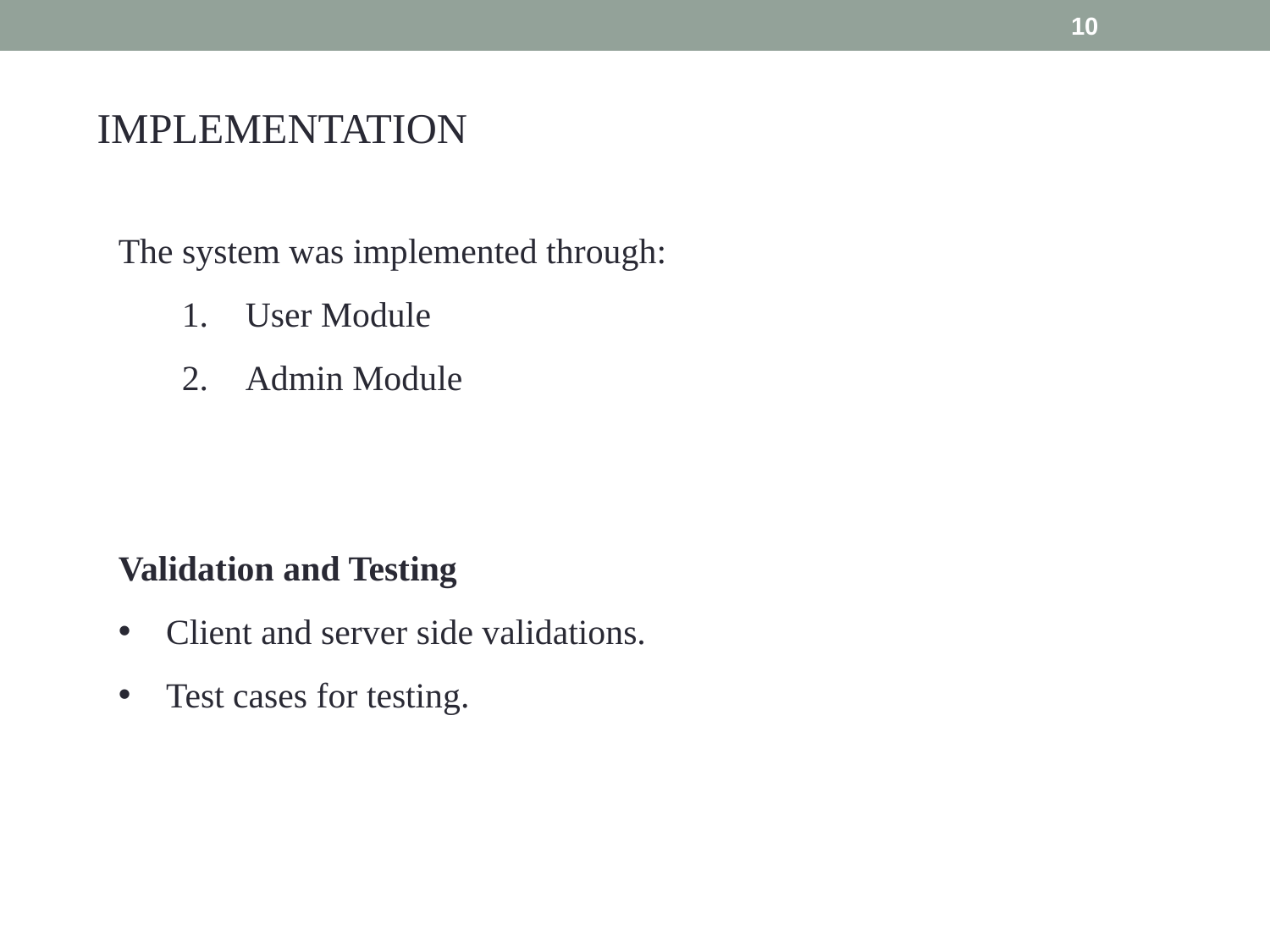

10
IMPLEMENTATION
The system was implemented through:
User Module
Admin Module

Validation and Testing
Client and server side validations.
Test cases for testing.